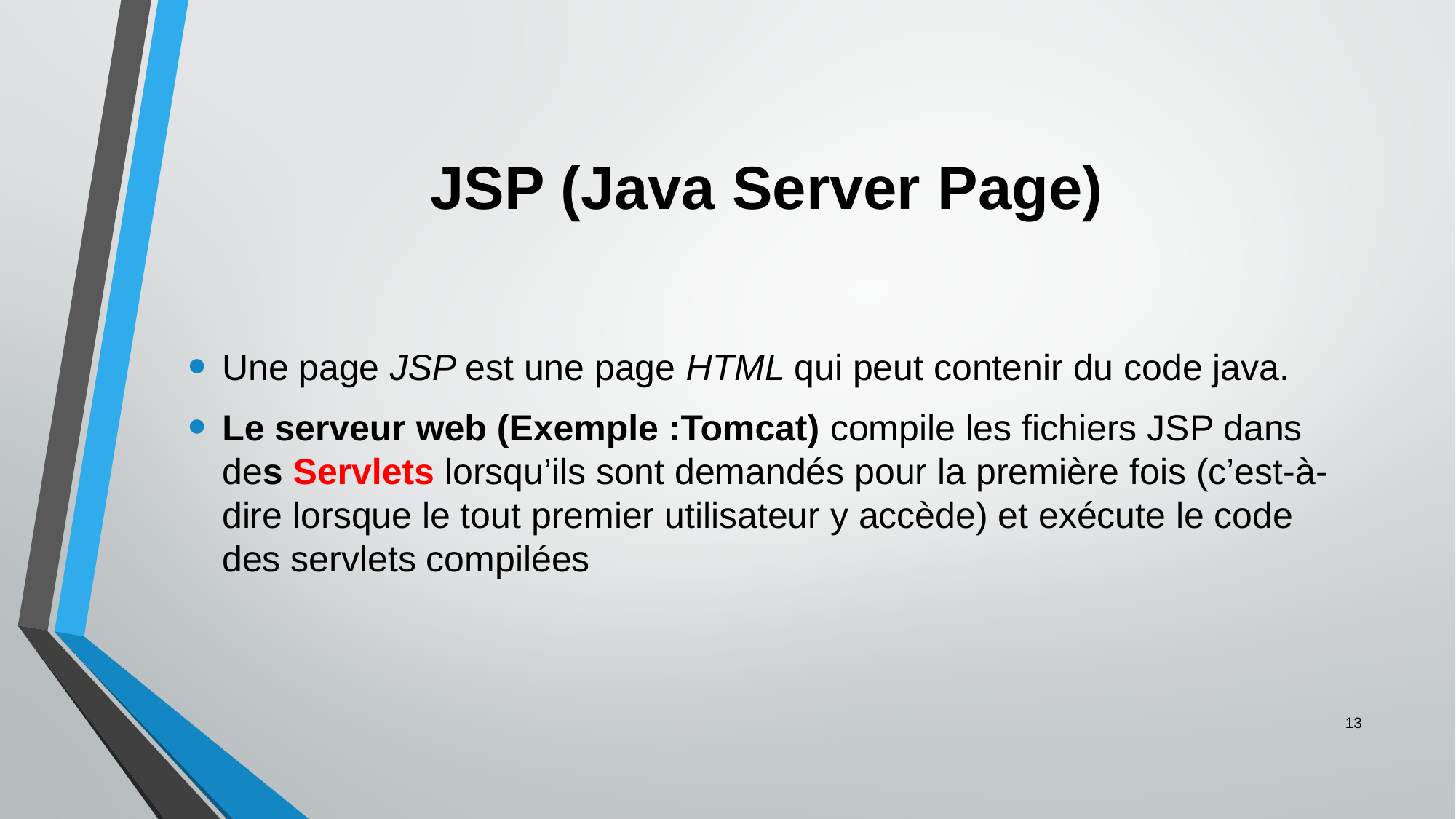

# JSP (Java Server Page)
Une page JSP est une page HTML qui peut contenir du code java.
Le serveur web (Exemple :Tomcat) compile les fichiers JSP dans des Servlets lorsqu’ils sont demandés pour la première fois (c’est-à-dire lorsque le tout premier utilisateur y accède) et exécute le code des servlets compilées

13